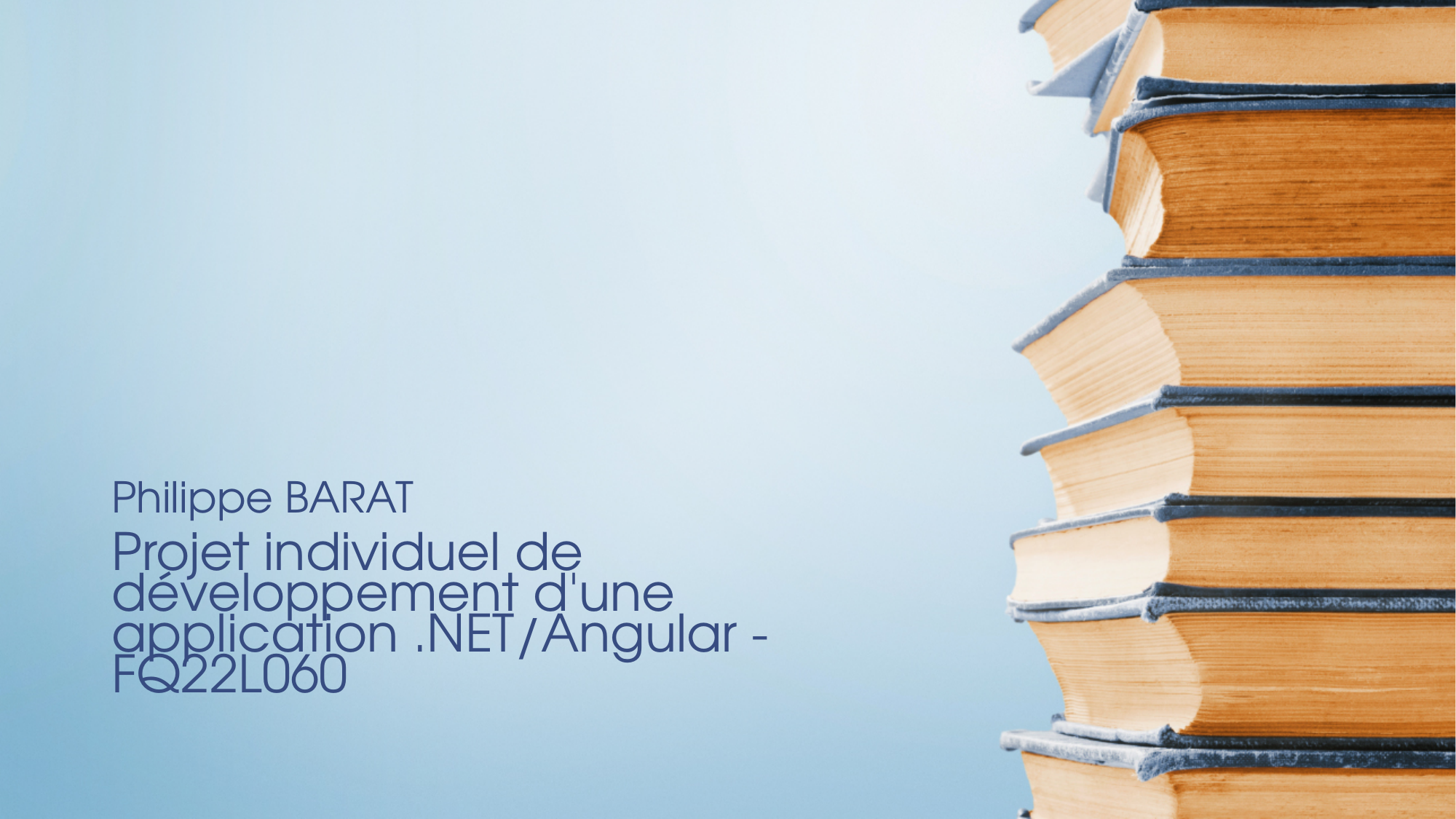

Philippe BARAT
# Projet individuel de développement d'une application .NET/Angular - FQ22L060